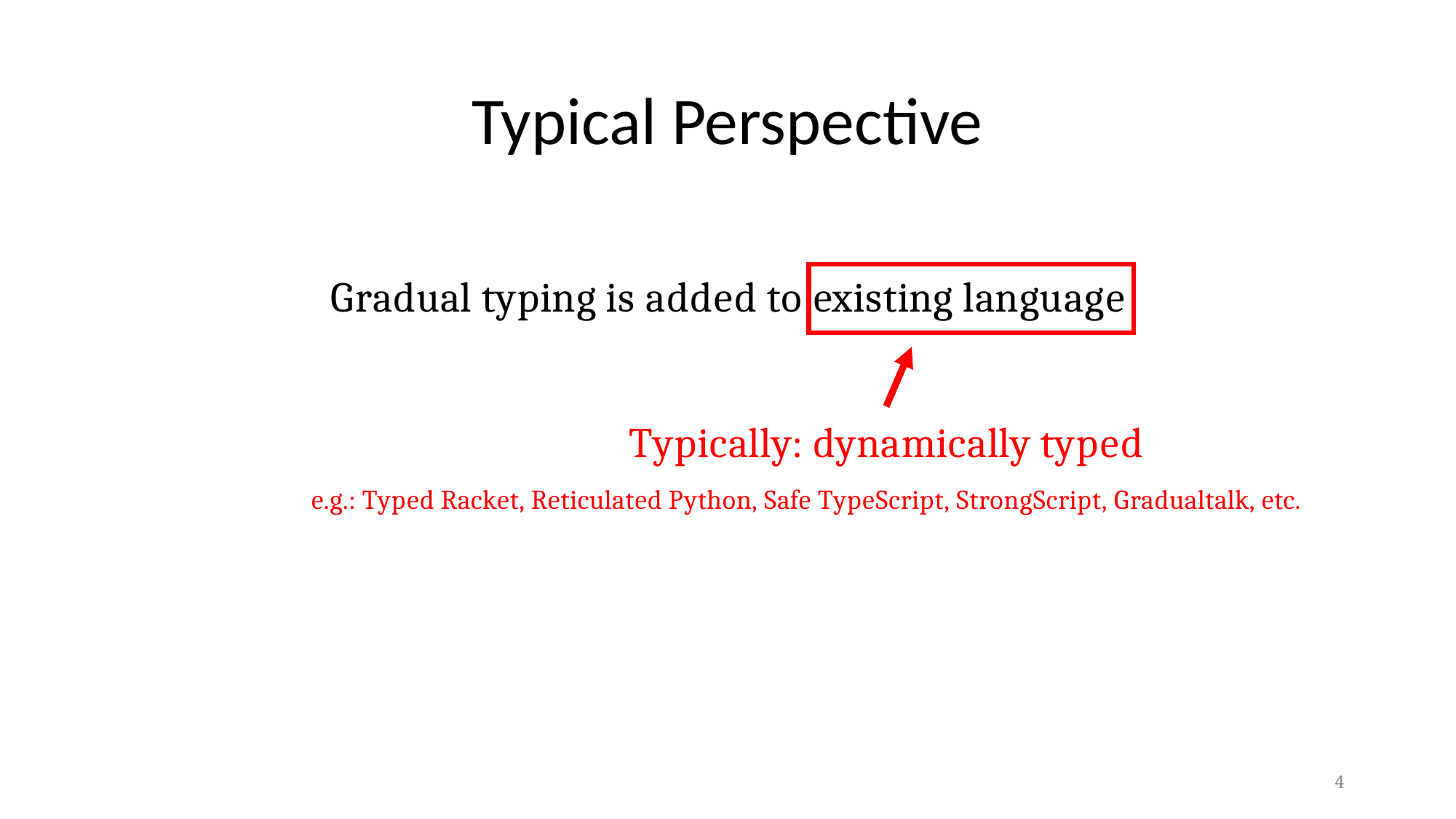

# Typical Perspective
Gradual typing is added to existing language

Typically: dynamically typed
e.g.: Typed Racket, Reticulated Python, Safe TypeScript, StrongScript, Gradualtalk, etc.
4